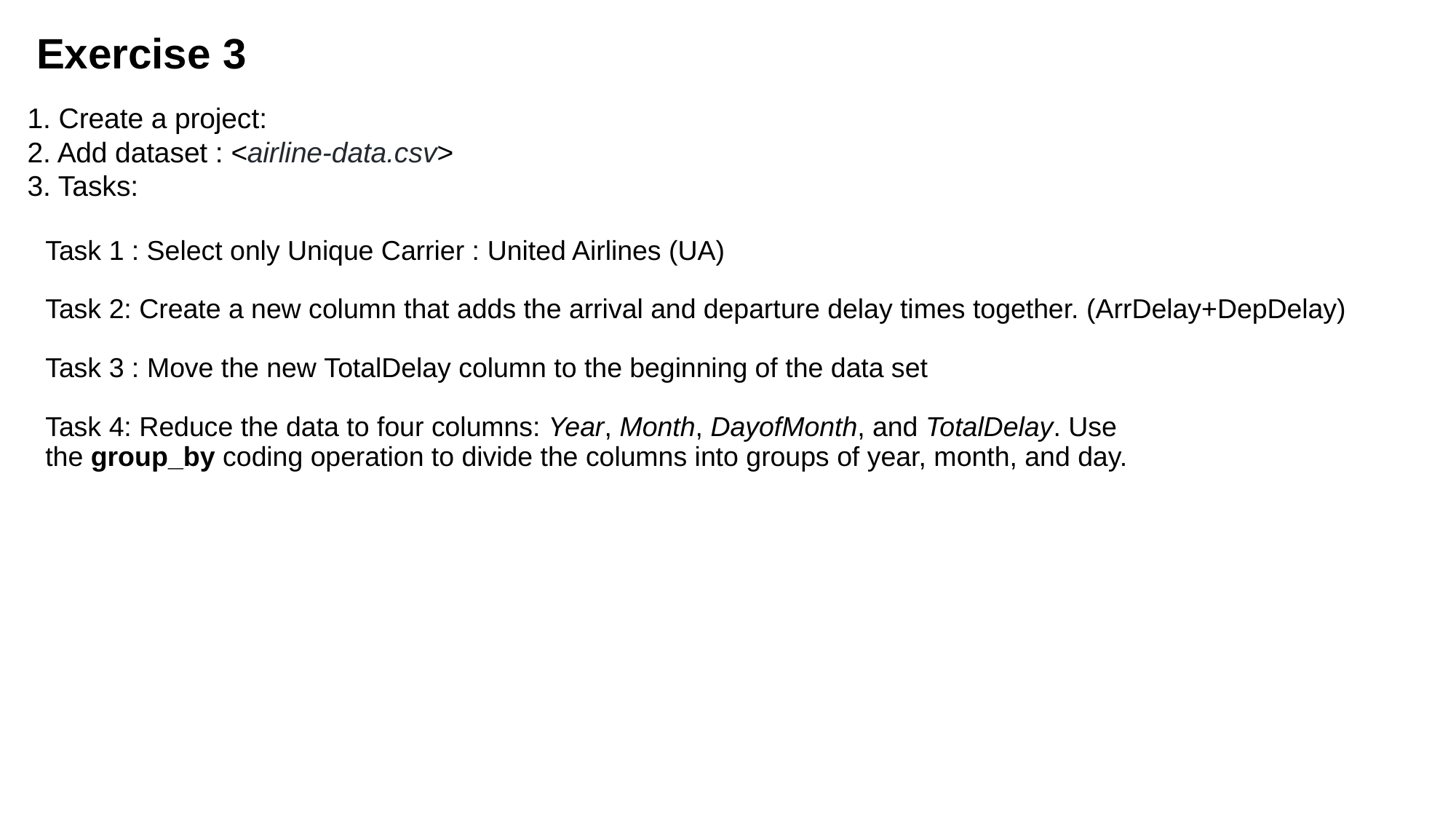

Exercise 3
1. Create a project:
2. Add dataset : <airline-data.csv>
3. Tasks:

# Task 1 : Select only Unique Carrier : United Airlines (UA) Task 2: Create a new column that adds the arrival and departure delay times together. (ArrDelay+DepDelay) Task 3 : Move the new TotalDelay column to the beginning of the data set Task 4: Reduce the data to four columns: Year, Month, DayofMonth, and TotalDelay. Use the group_by coding operation to divide the columns into groups of year, month, and day.
IBM Watson AI / Watson & Cloud Platform Expert Services / December 2018 / © 2018 IBM Corporation
22